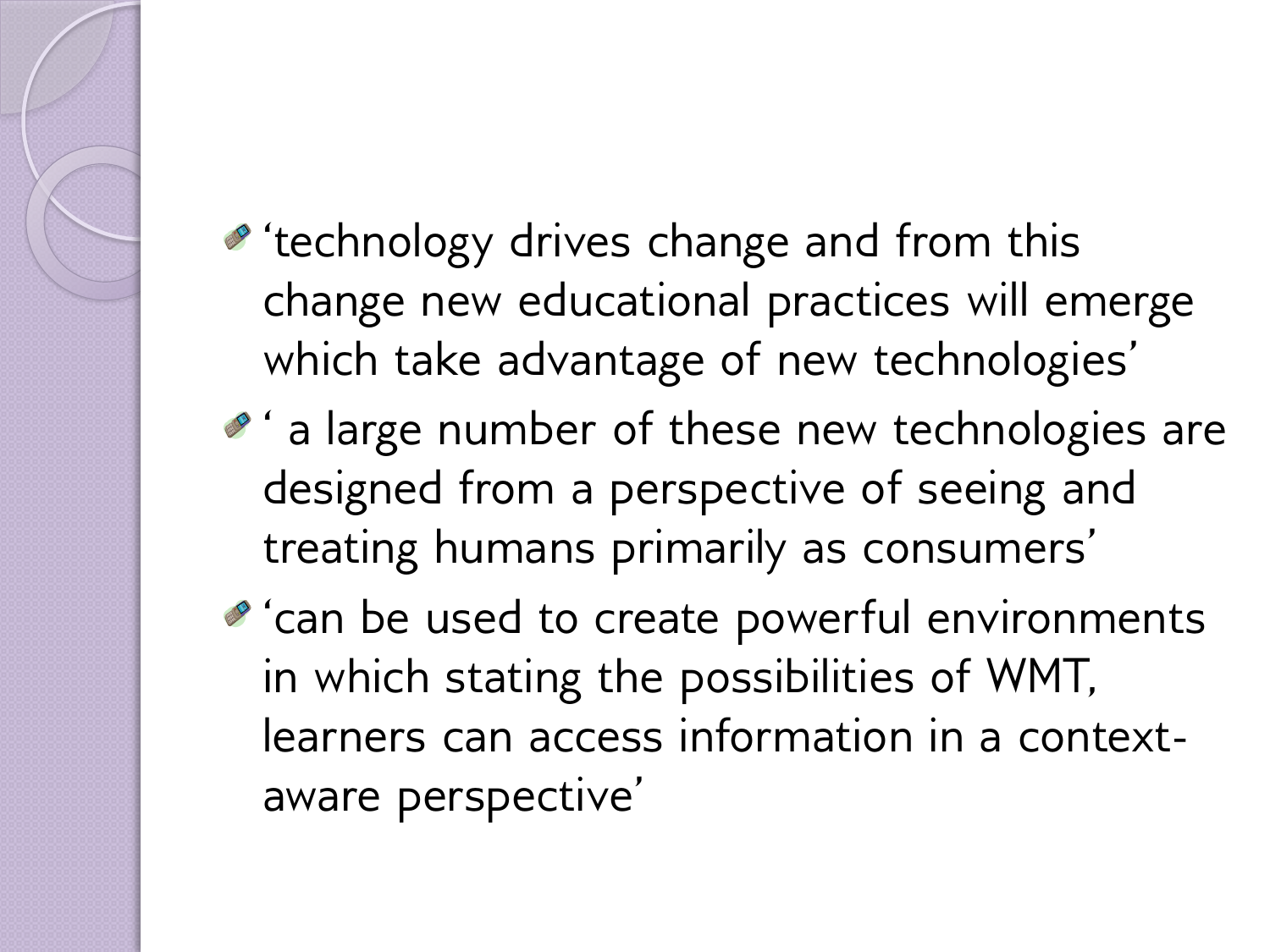

‘technology drives change and from this change new educational practices will emerge which take advantage of new technologies’
‘ a large number of these new technologies are designed from a perspective of seeing and treating humans primarily as consumers’
‘can be used to create powerful environments in which stating the possibilities of WMT, learners can access information in a context-aware perspective’